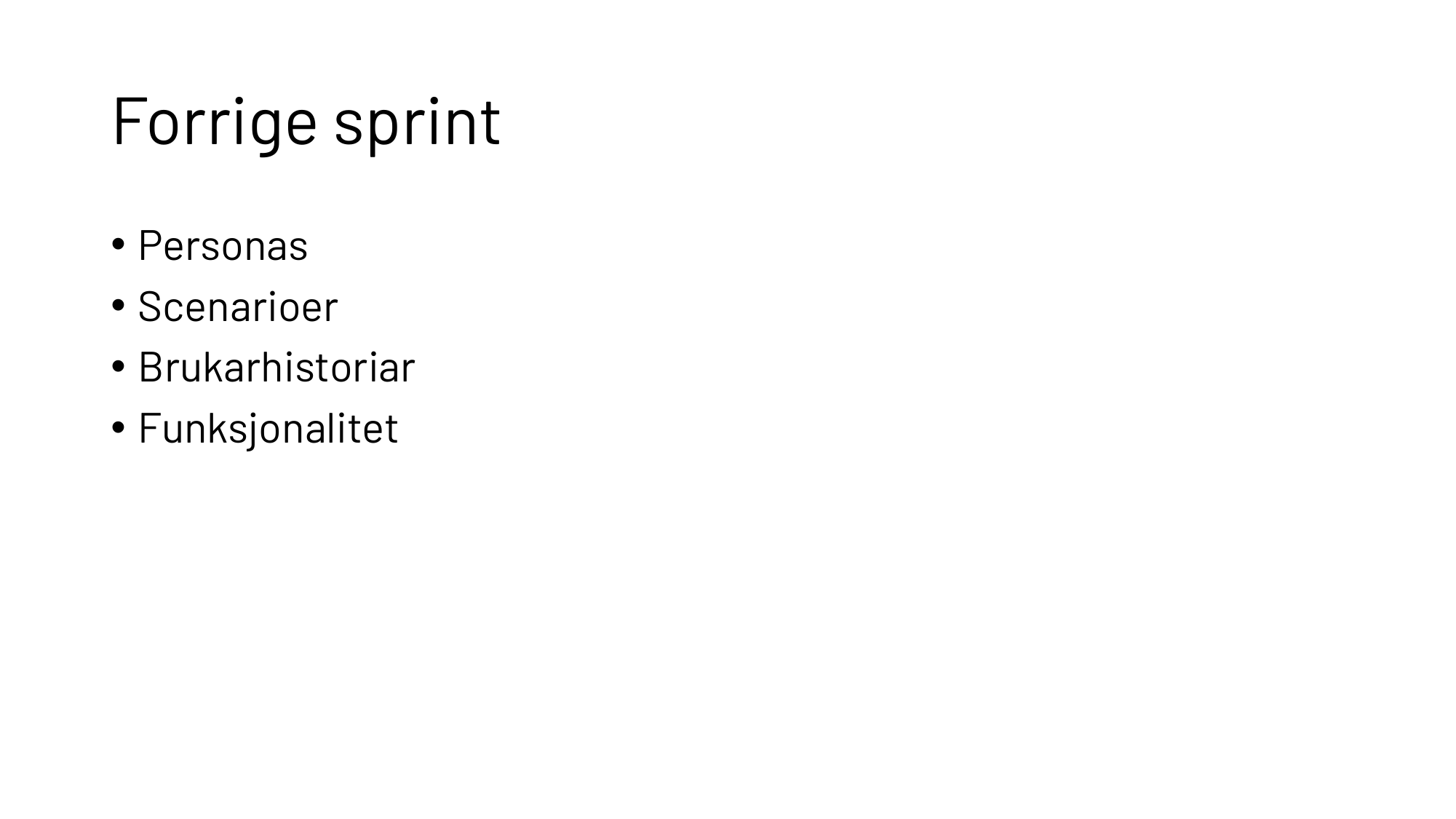

# Forrige sprint
Personas
Scenarioer
Brukarhistoriar
Funksjonalitet